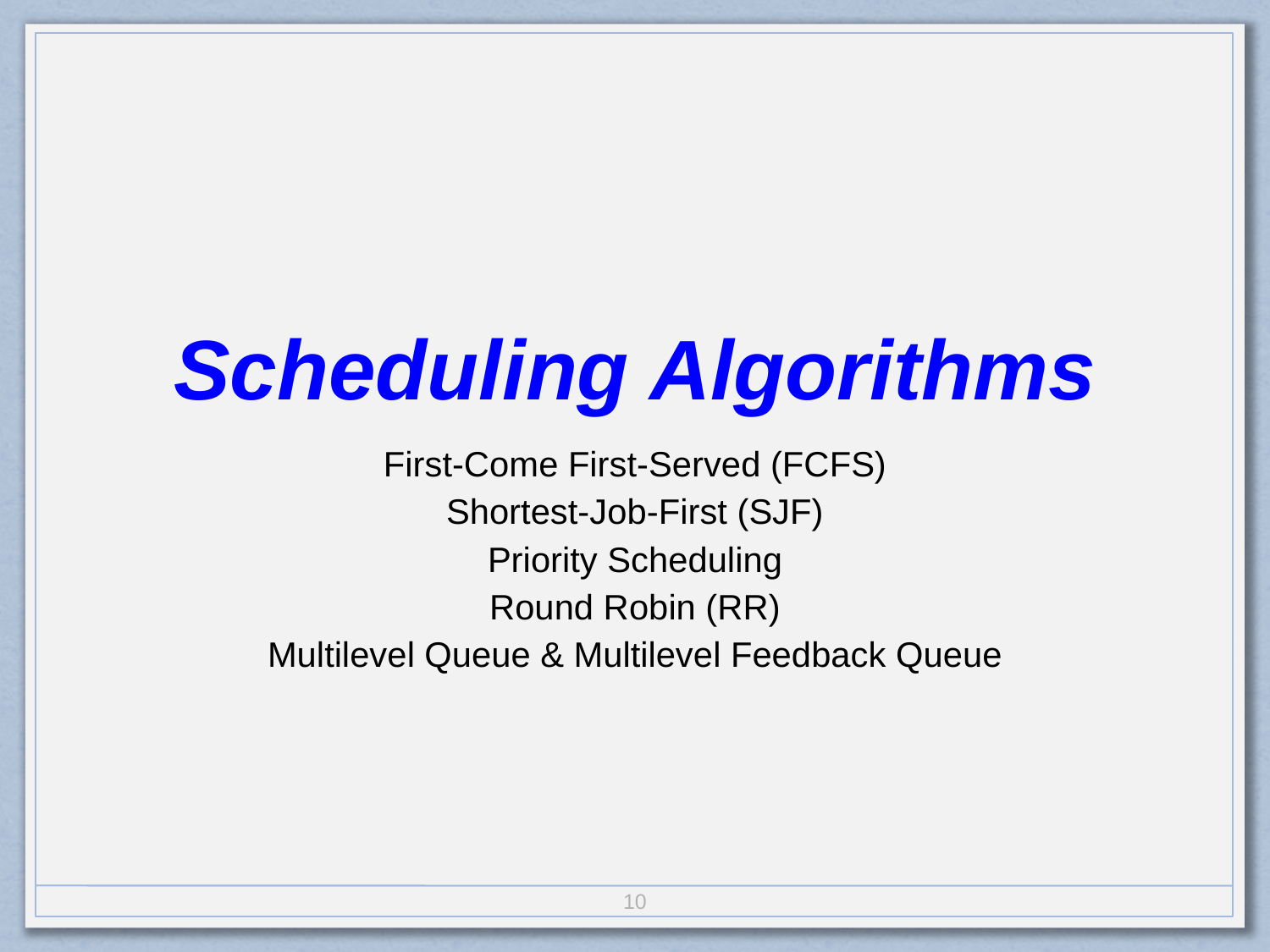

# Scheduling Algorithms
First-Come First-Served (FCFS)
Shortest-Job-First (SJF)
Priority Scheduling
Round Robin (RR)
Multilevel Queue & Multilevel Feedback Queue

10